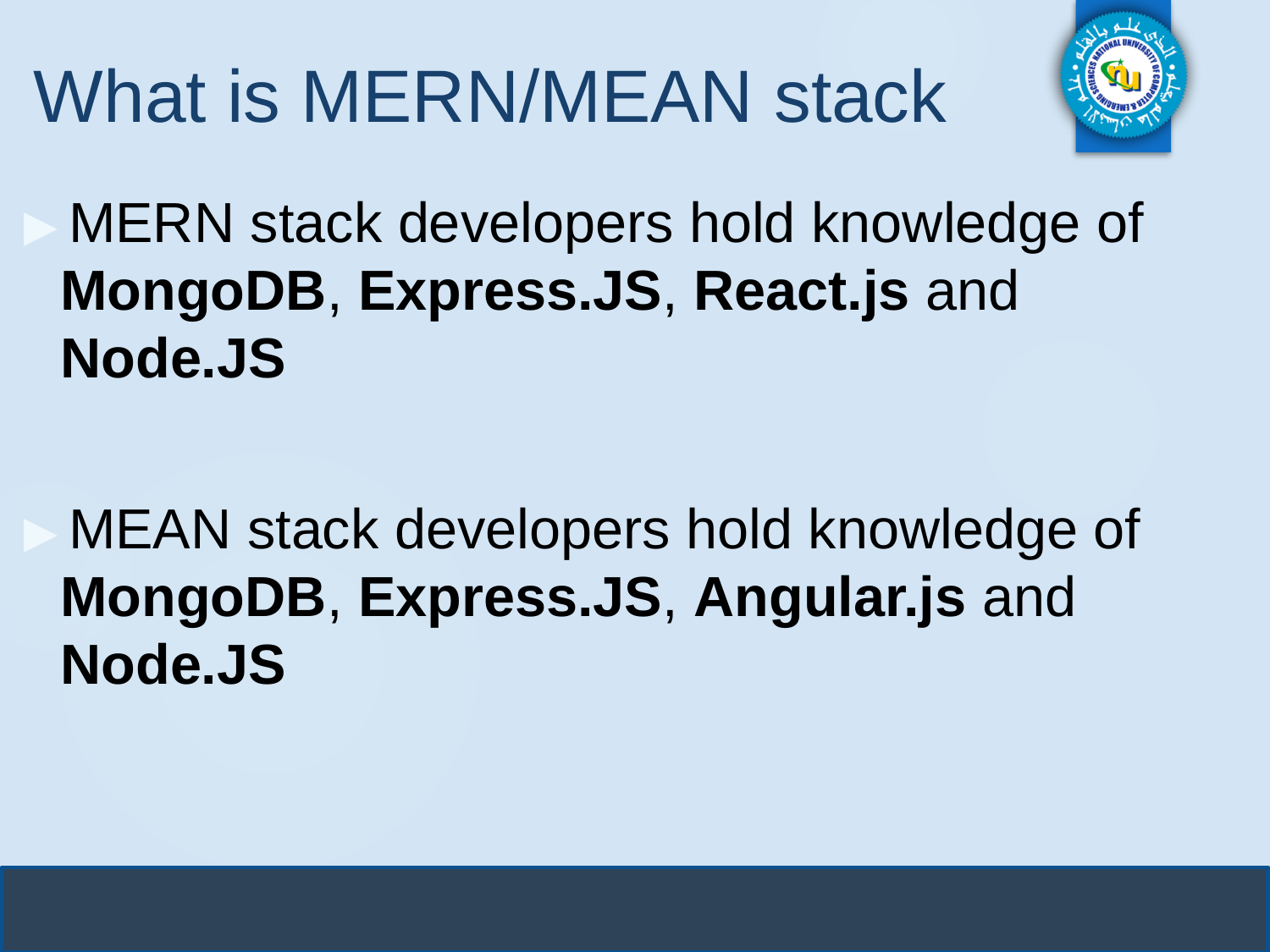

# What is MERN/MEAN stack
MERN stack developers hold knowledge of MongoDB, Express.JS, React.js and Node.JS

MEAN stack developers hold knowledge of MongoDB, Express.JS, Angular.js and Node.JS